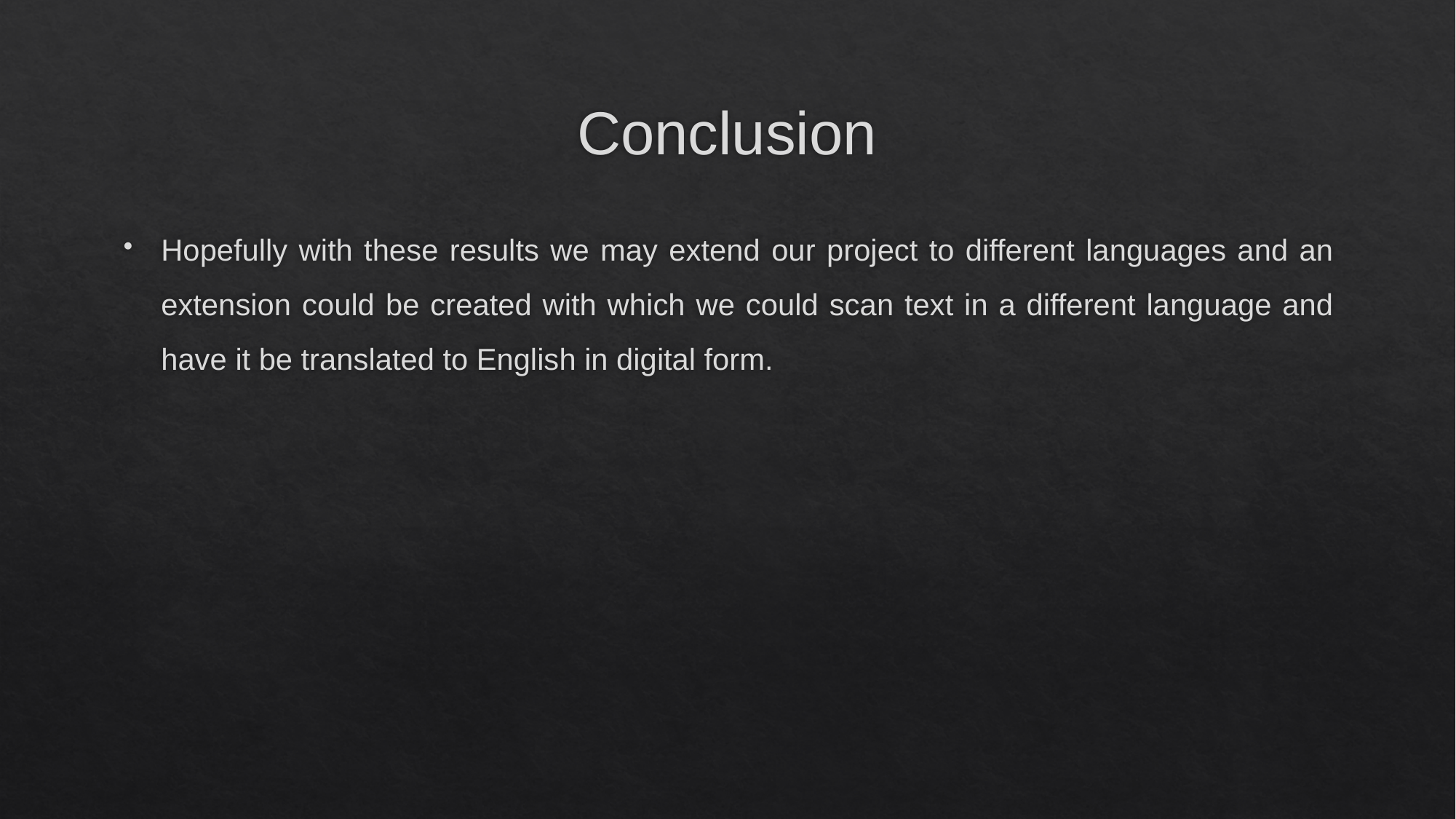

# Conclusion
Hopefully with these results we may extend our project to different languages and an extension could be created with which we could scan text in a different language and have it be translated to English in digital form.